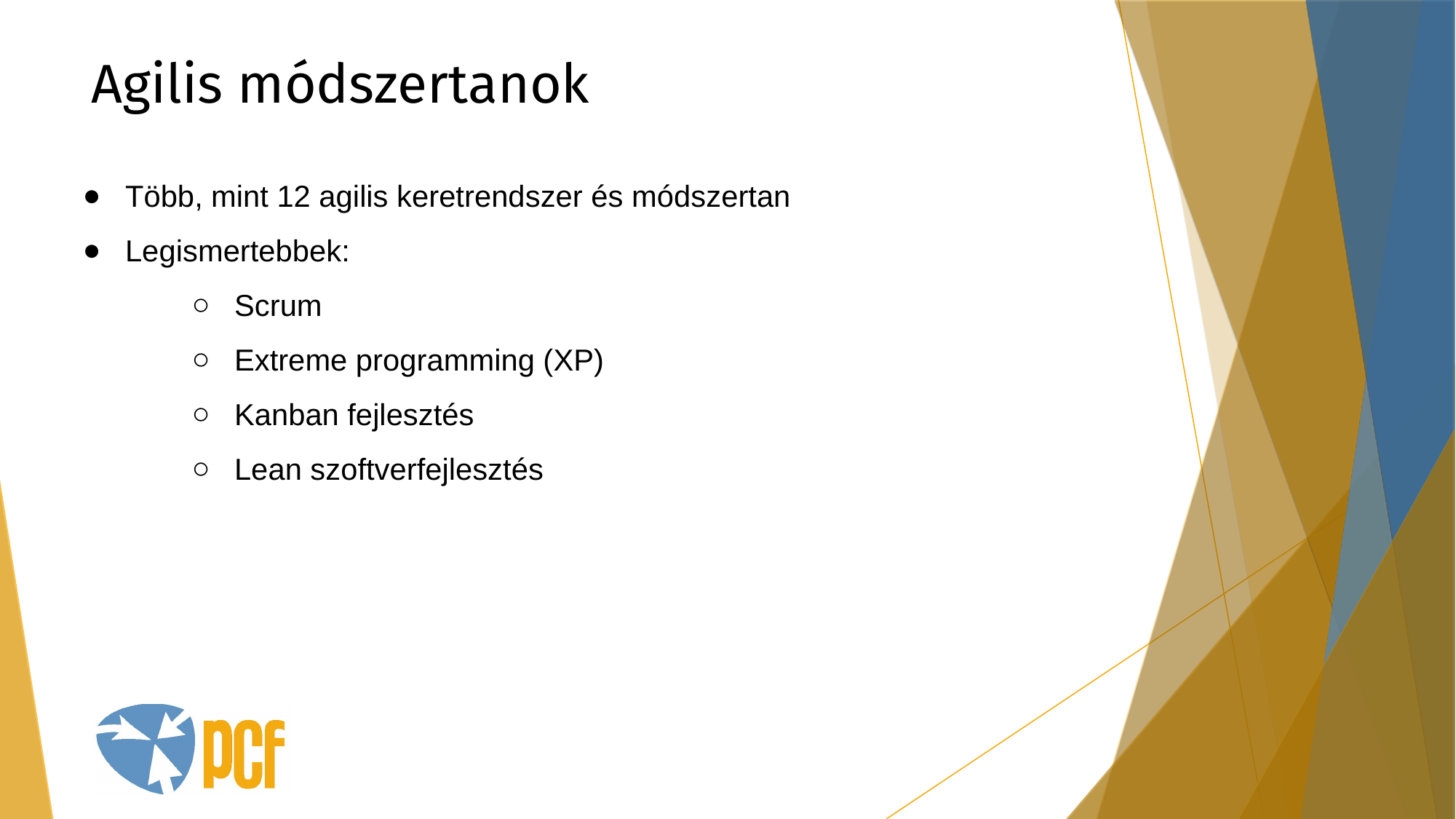

Agilis módszertanok
Több, mint 12 agilis keretrendszer és módszertan
Legismertebbek:
Scrum
Extreme programming (XP)
Kanban fejlesztés
Lean szoftverfejlesztés